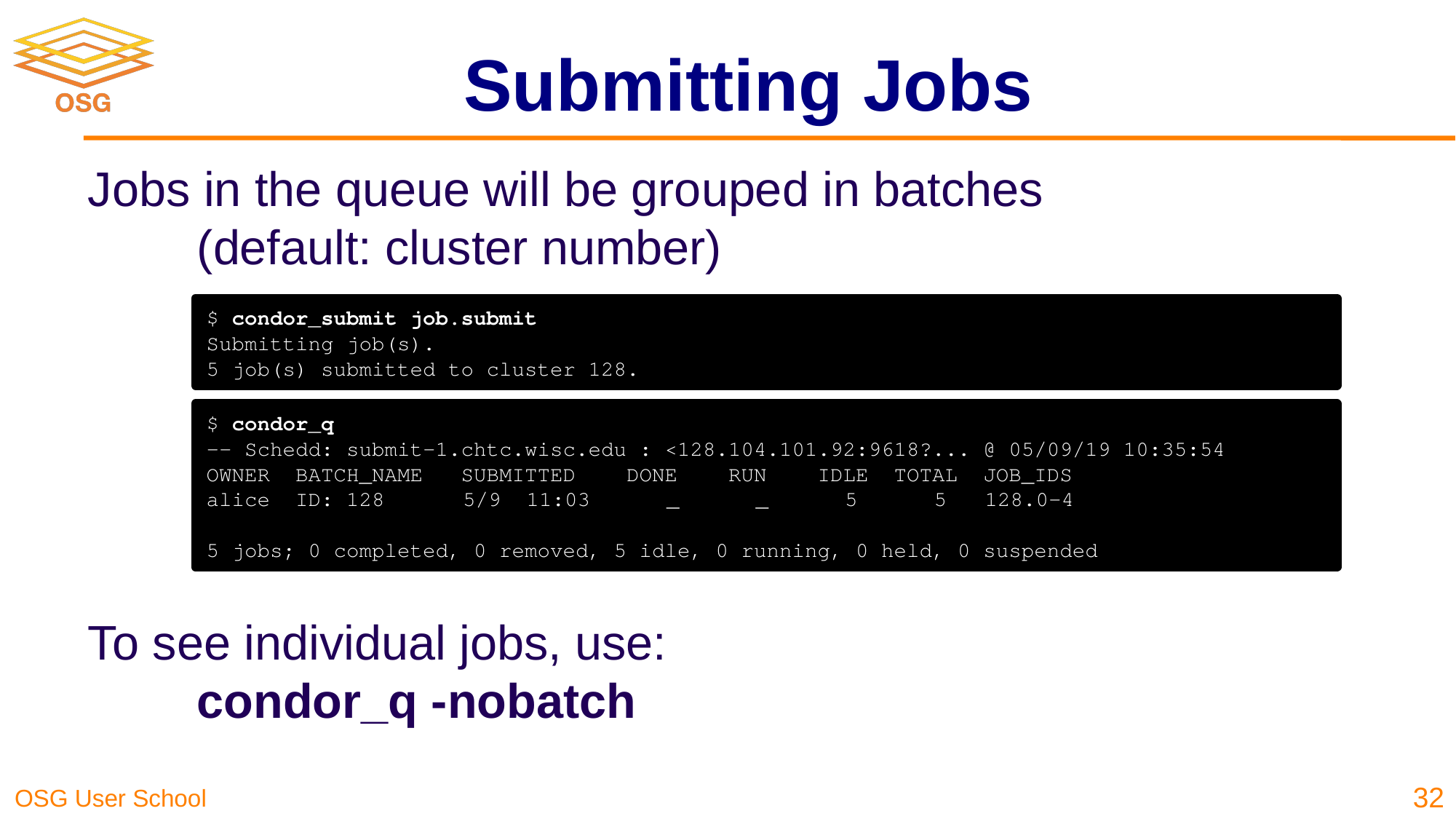

# Submitting Jobs
Jobs in the queue will be grouped in batches
	(default: cluster number)
$ condor_submit job.submit
Submitting job(s).
5 job(s) submitted to cluster 128.
$ condor_q
-- Schedd: submit-1.chtc.wisc.edu : <128.104.101.92:9618?... @ 05/09/19 10:35:54
OWNER  BATCH_NAME   SUBMITTED    DONE    RUN    IDLE  TOTAL  JOB_IDS
alice  ID: 128	   5/9  11:03      _      _      5      5   128.0-4

5 jobs; 0 completed, 0 removed, 5 idle, 0 running, 0 held, 0 suspended
To see individual jobs, use:
	condor_q -nobatch

32